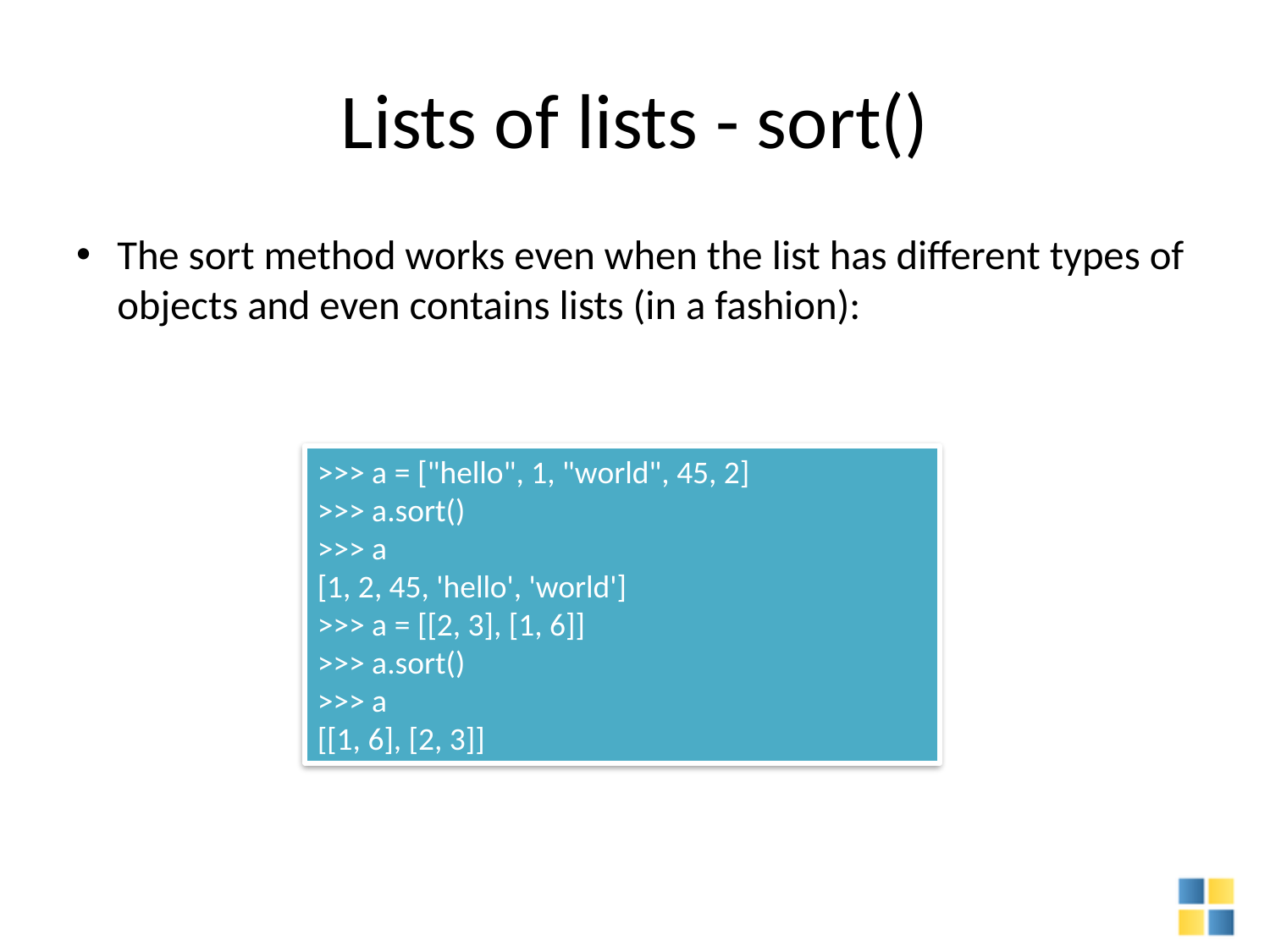

# Lists of lists - sort()
The sort method works even when the list has different types of objects and even contains lists (in a fashion):

>>> a = ["hello", 1, "world", 45, 2]
>>> a.sort()
>>> a
[1, 2, 45, 'hello', 'world']
>>> a = [[2, 3], [1, 6]]
>>> a.sort()
>>> a
[[1, 6], [2, 3]]